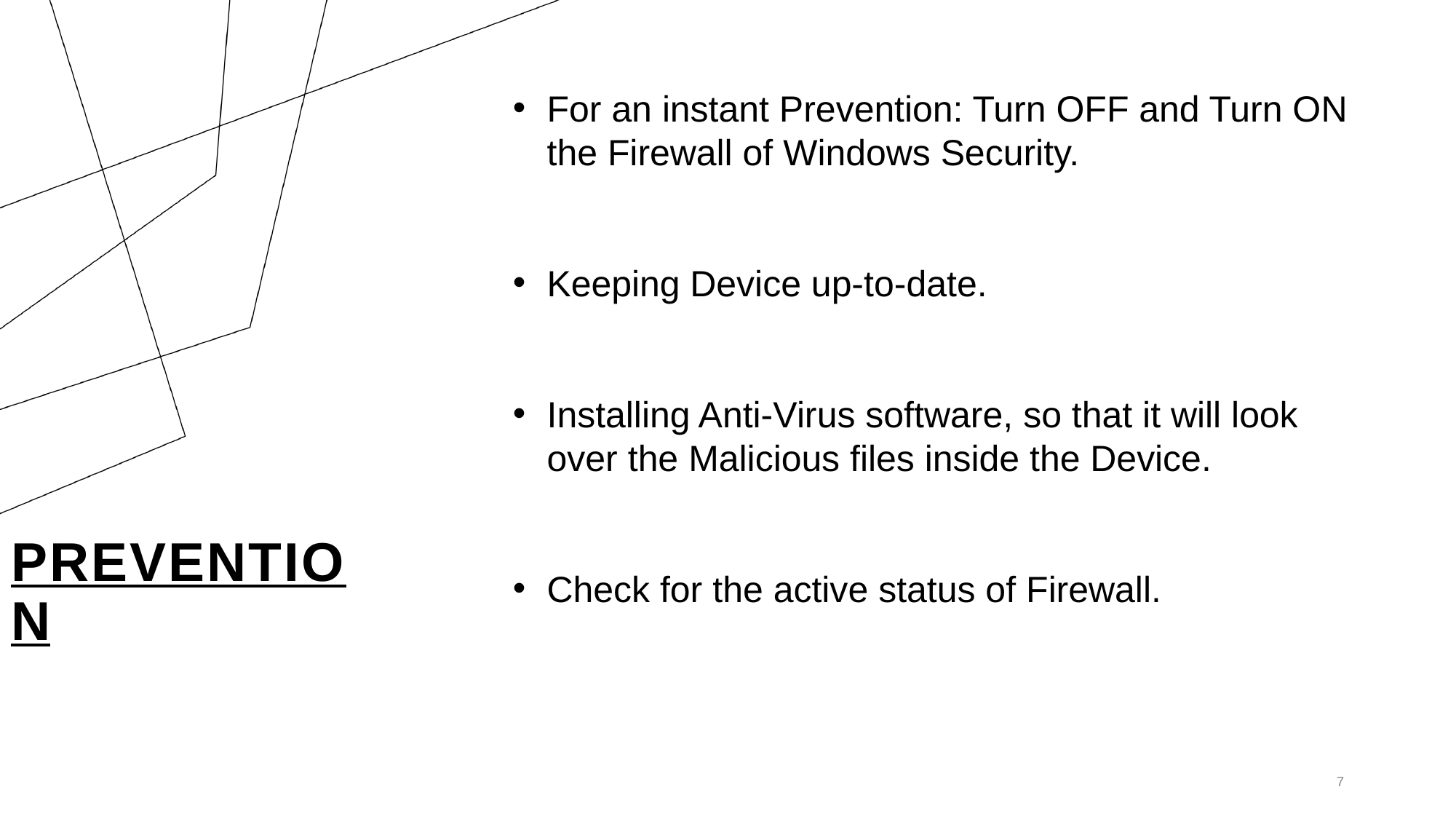

For an instant Prevention: Turn OFF and Turn ON the Firewall of Windows Security.

Keeping Device up-to-date.

Installing Anti-Virus software, so that it will look over the Malicious files inside the Device.

Check for the active status of Firewall.

# prevention
7